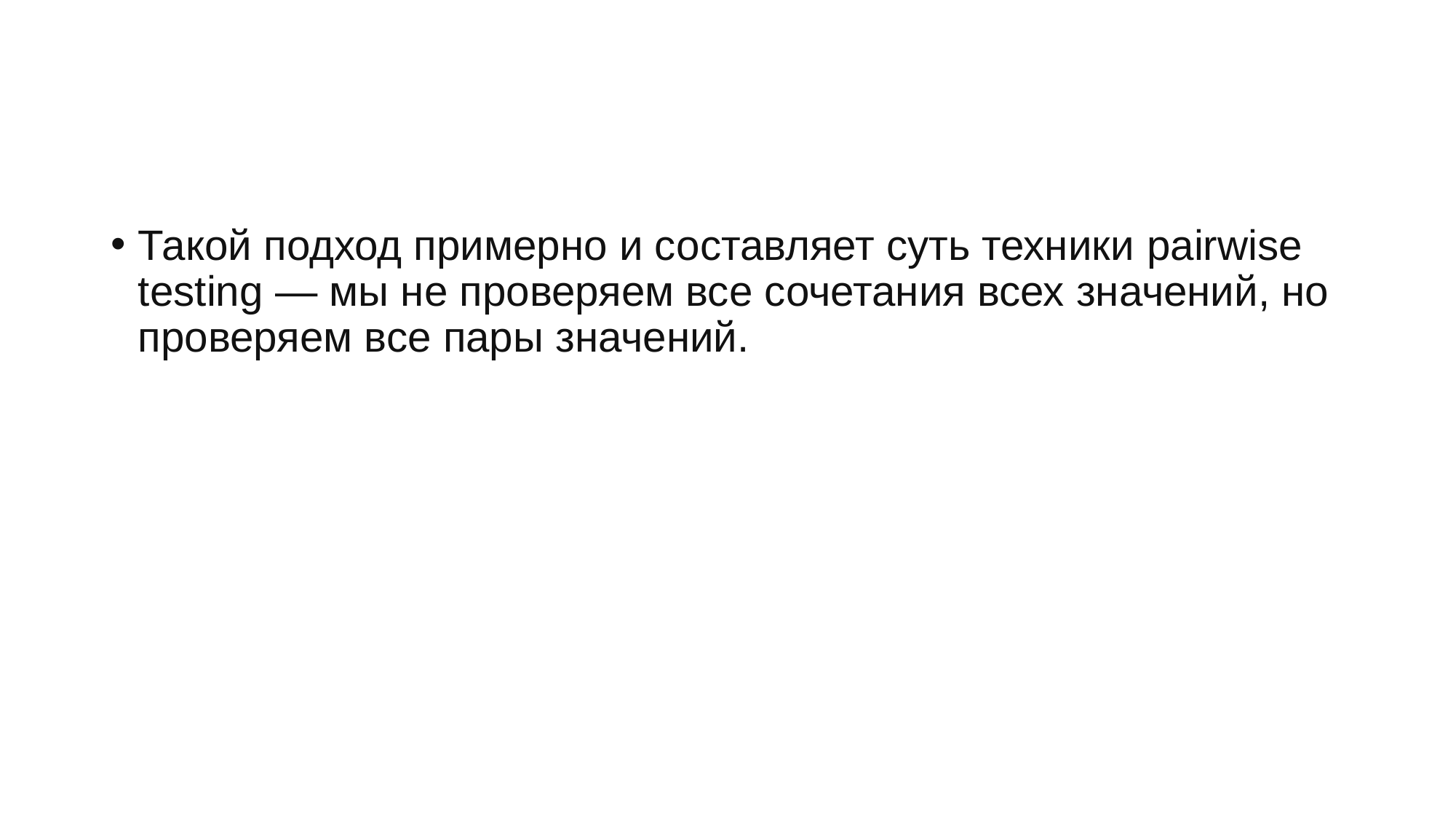

#
Такой подход примерно и составляет суть техники pairwise testing — мы не проверяем все сочетания всех значений, но проверяем все пары значений.